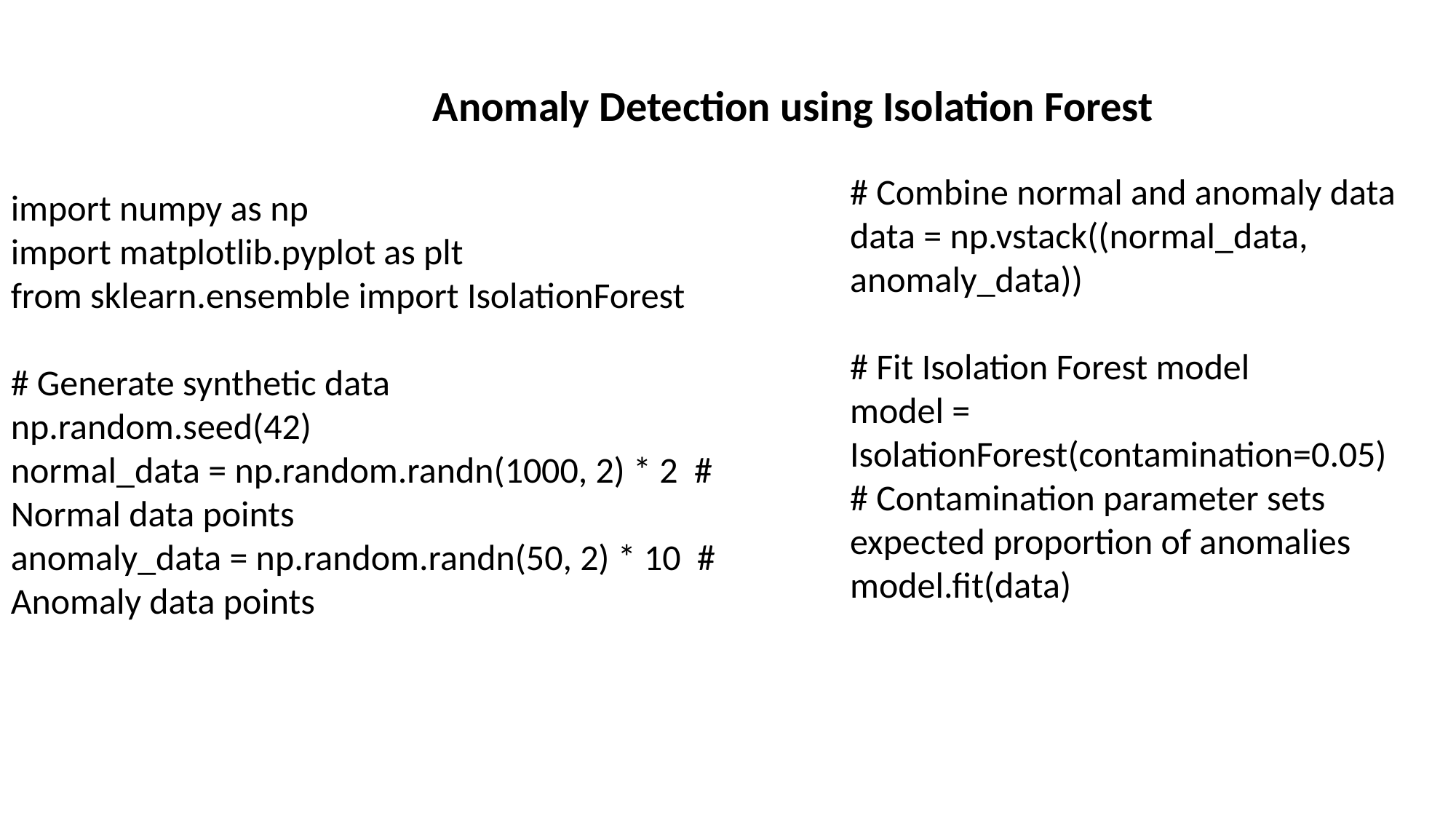

Anomaly Detection using Isolation Forest
# Combine normal and anomaly data
data = np.vstack((normal_data, anomaly_data))

# Fit Isolation Forest model
model = IsolationForest(contamination=0.05)  # Contamination parameter sets expected proportion of anomalies
model.fit(data)

import numpy as np
import matplotlib.pyplot as plt
from sklearn.ensemble import IsolationForest

# Generate synthetic data
np.random.seed(42)
normal_data = np.random.randn(1000, 2) * 2  # Normal data points
anomaly_data = np.random.randn(50, 2) * 10  # Anomaly data points